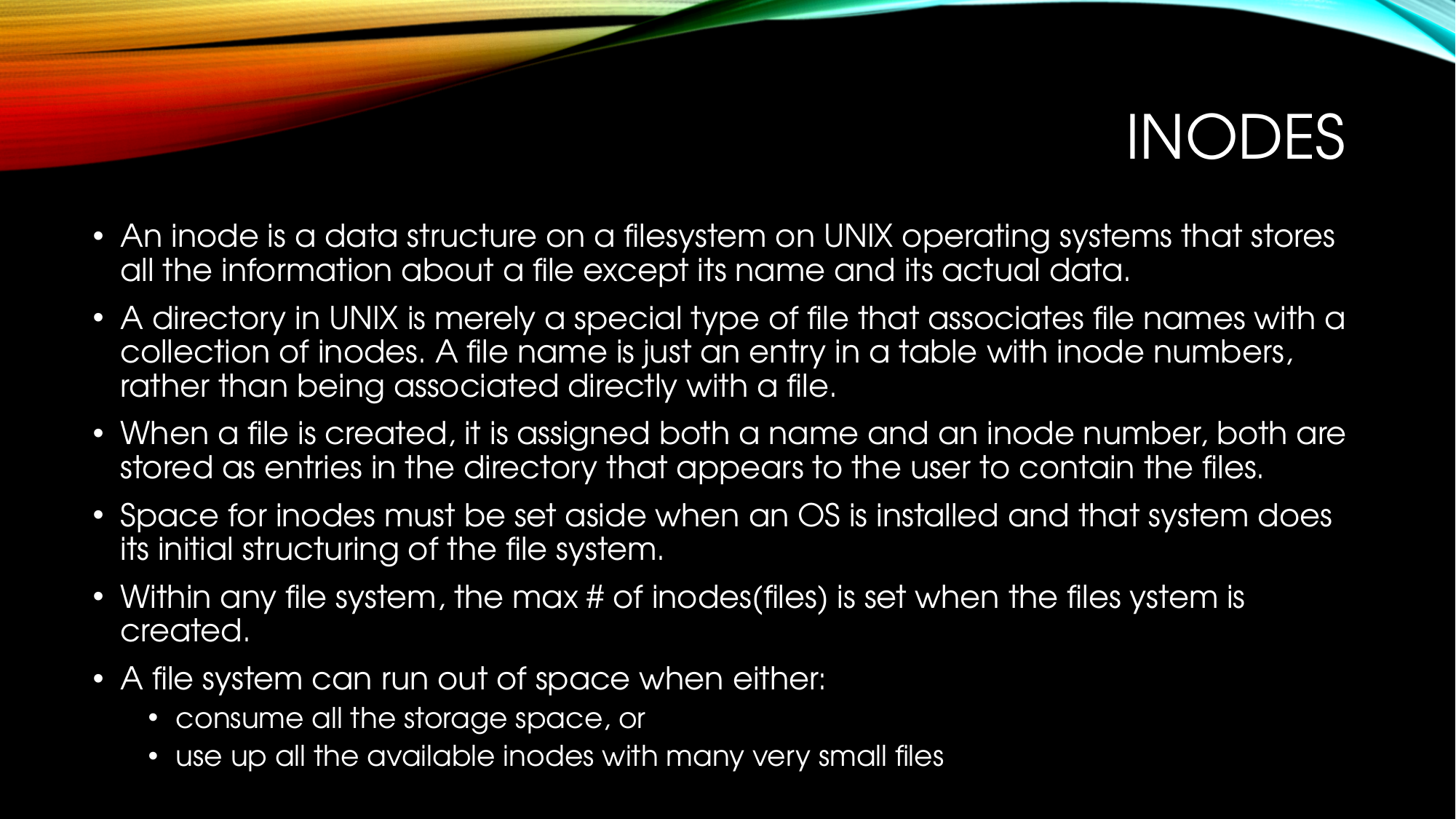

# iNodes

An inode is a data structure on a filesystem on UNIX operating systems that stores all the information about a file except its name and its actual data.
A directory in UNIX is merely a special type of file that associates file names with a collection of inodes. A file name is just an entry in a table with inode numbers, rather than being associated directly with a file.
When a file is created, it is assigned both a name and an inode number, both are stored as entries in the directory that appears to the user to contain the files.
Space for inodes must be set aside when an OS is installed and that system does its initial structuring of the file system.
Within any file system, the max # of inodes(files) is set when the files ystem is created.
A file system can run out of space when either:
consume all the storage space, or
use up all the available inodes with many very small files